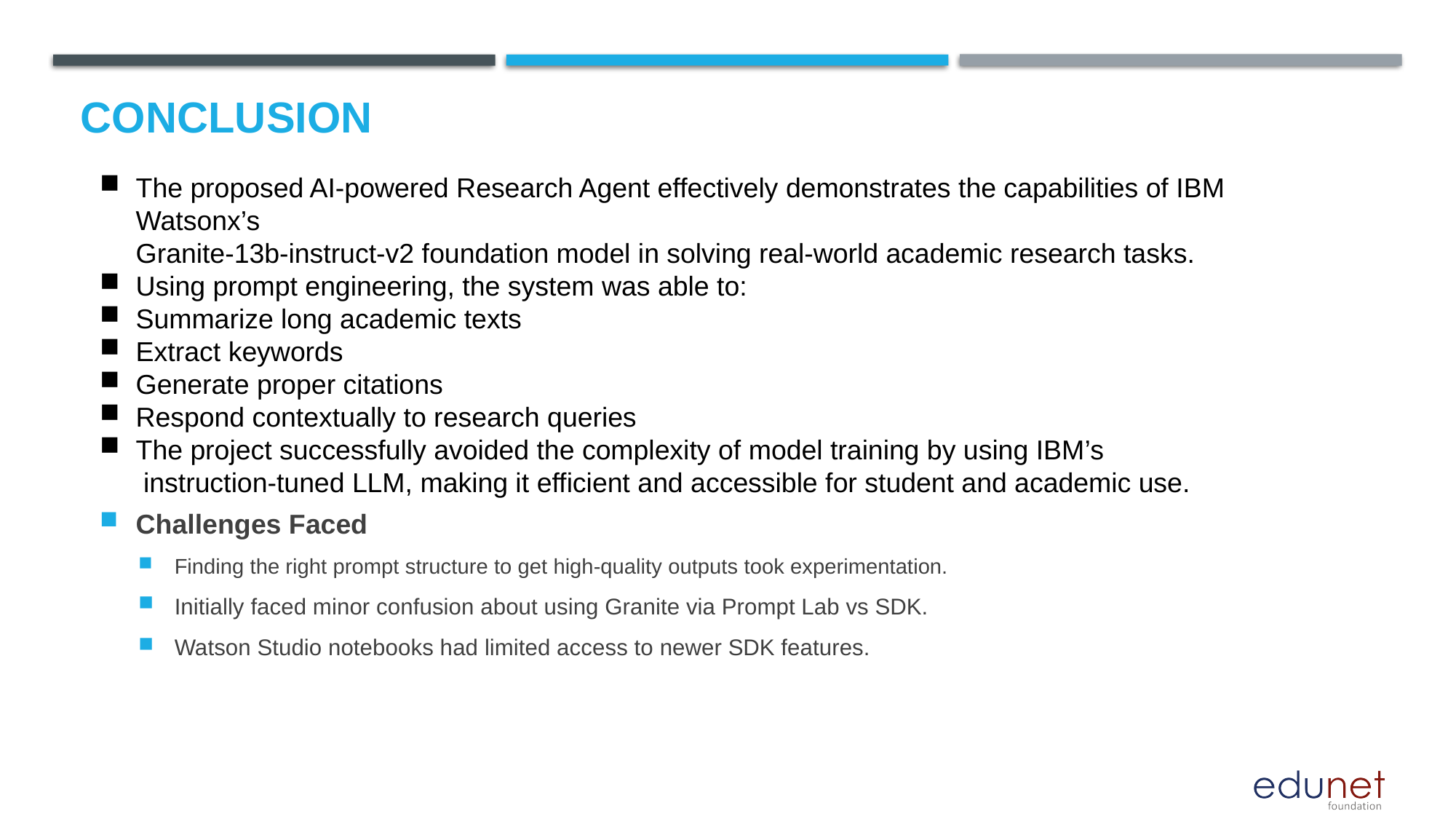

# Conclusion
The proposed AI-powered Research Agent effectively demonstrates the capabilities of IBM Watsonx’s
Granite-13b-instruct-v2 foundation model in solving real-world academic research tasks.
Using prompt engineering, the system was able to:
Summarize long academic texts
Extract keywords
Generate proper citations
Respond contextually to research queries
The project successfully avoided the complexity of model training by using IBM’s
 instruction-tuned LLM, making it efficient and accessible for student and academic use.
Challenges Faced
Finding the right prompt structure to get high-quality outputs took experimentation.
Initially faced minor confusion about using Granite via Prompt Lab vs SDK.
Watson Studio notebooks had limited access to newer SDK features.